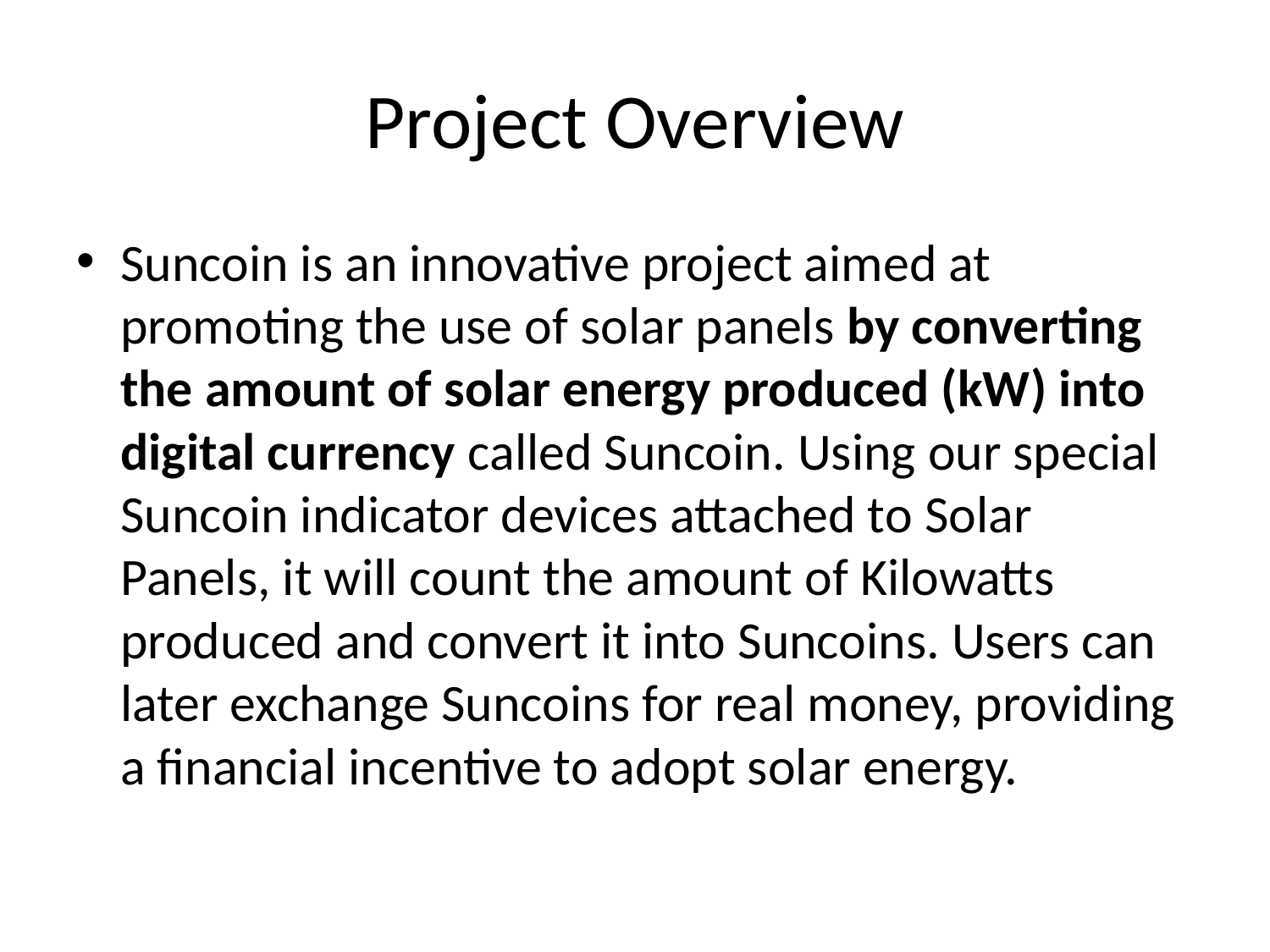

# Project Overview
Suncoin is an innovative project aimed at promoting the use of solar panels by converting the amount of solar energy produced (kW) into digital currency called Suncoin. Using our special Suncoin indicator devices attached to Solar Panels, it will count the amount of Kilowatts produced and convert it into Suncoins. Users can later exchange Suncoins for real money, providing a financial incentive to adopt solar energy.